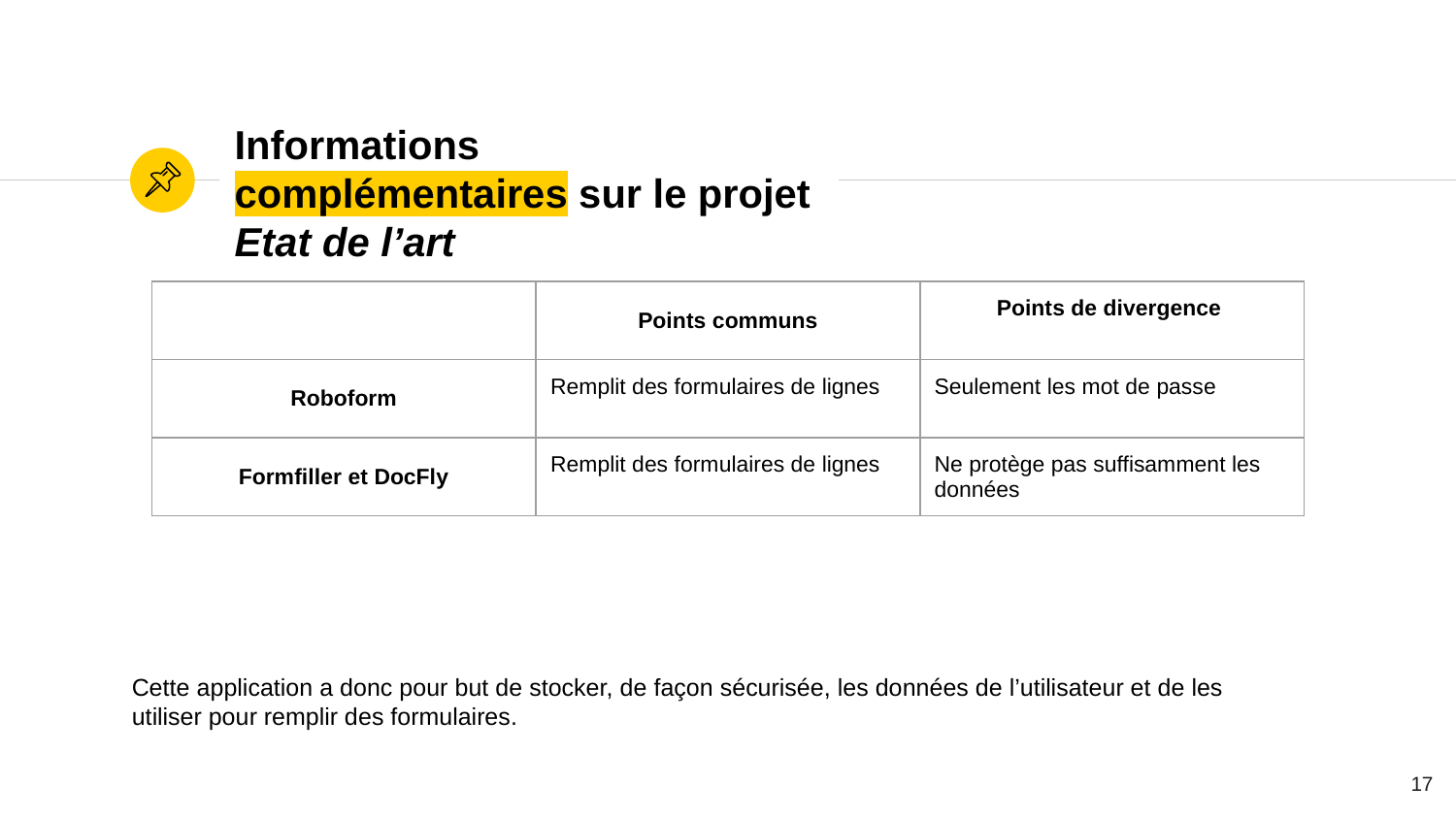

# Informations complémentaires sur le projet
Etat de l’art

|  | Points communs | Points de divergence |
| --- | --- | --- |
| Roboform | Remplit des formulaires de lignes | Seulement les mot de passe |
| Formfiller et DocFly | Remplit des formulaires de lignes | Ne protège pas suffisamment les données |
Cette application a donc pour but de stocker, de façon sécurisée, les données de l’utilisateur et de les utiliser pour remplir des formulaires.
17